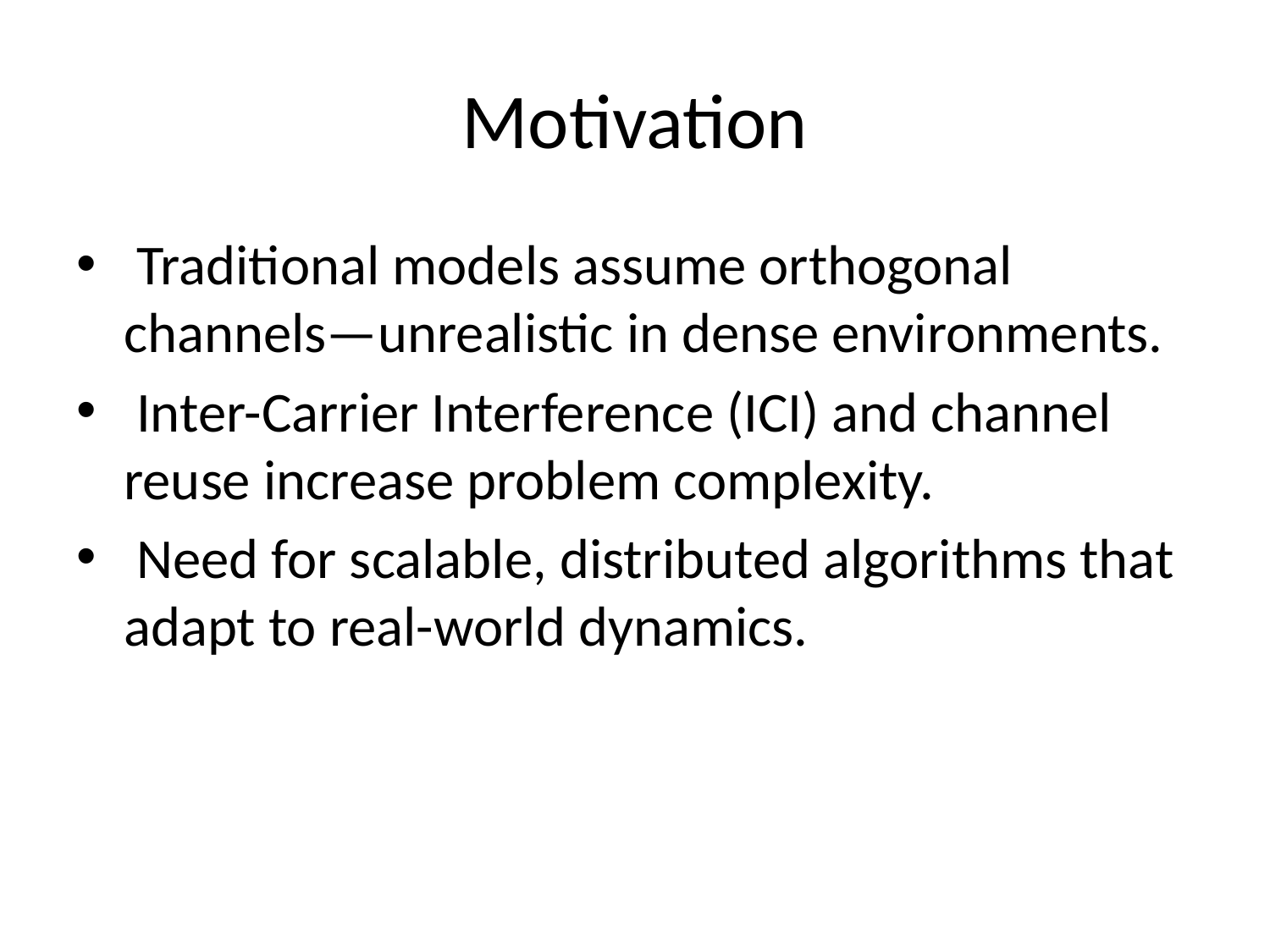

# Motivation
 Traditional models assume orthogonal channels—unrealistic in dense environments.
 Inter-Carrier Interference (ICI) and channel reuse increase problem complexity.
 Need for scalable, distributed algorithms that adapt to real-world dynamics.